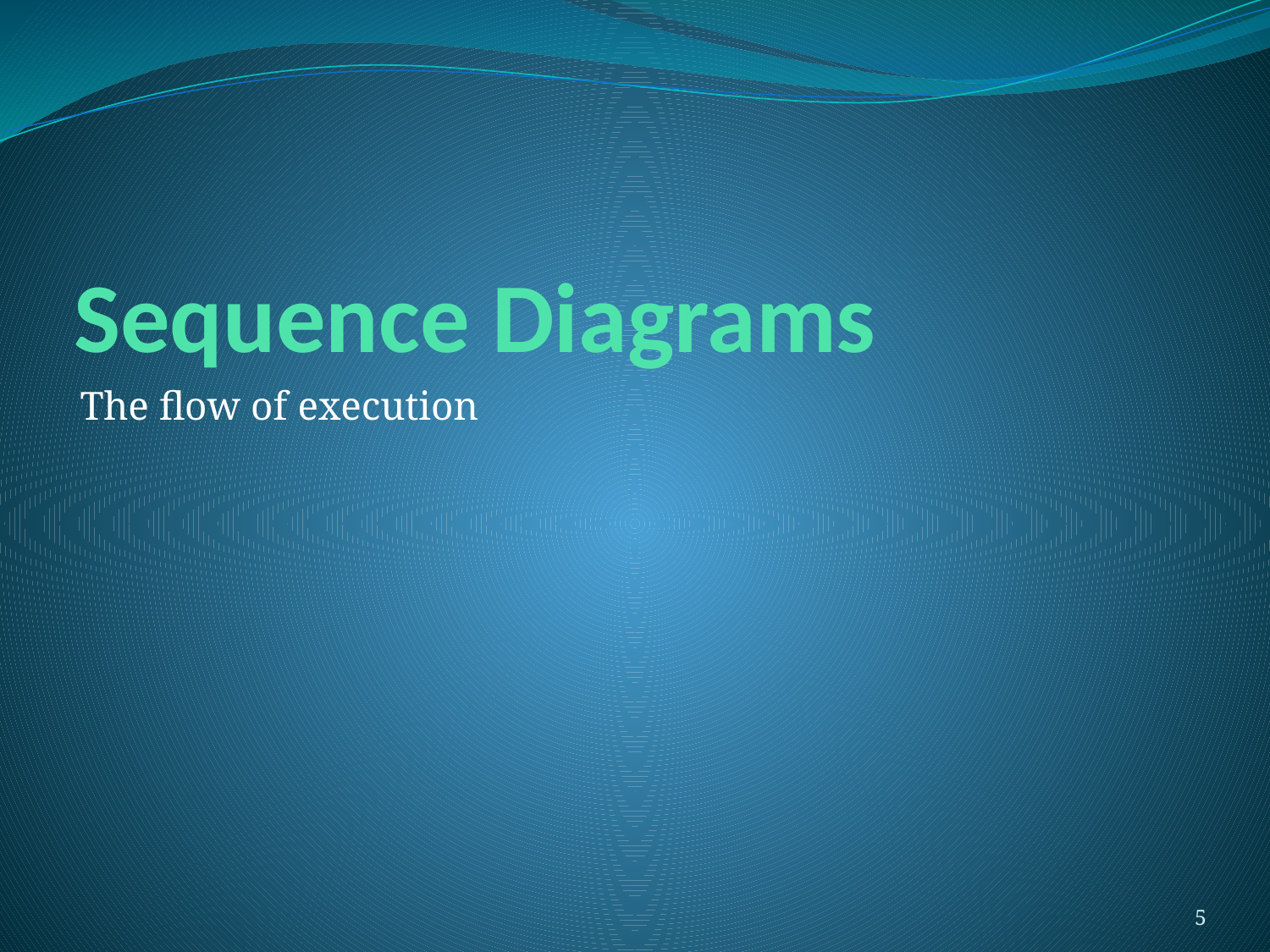

# Sequence Diagrams
The flow of execution
5